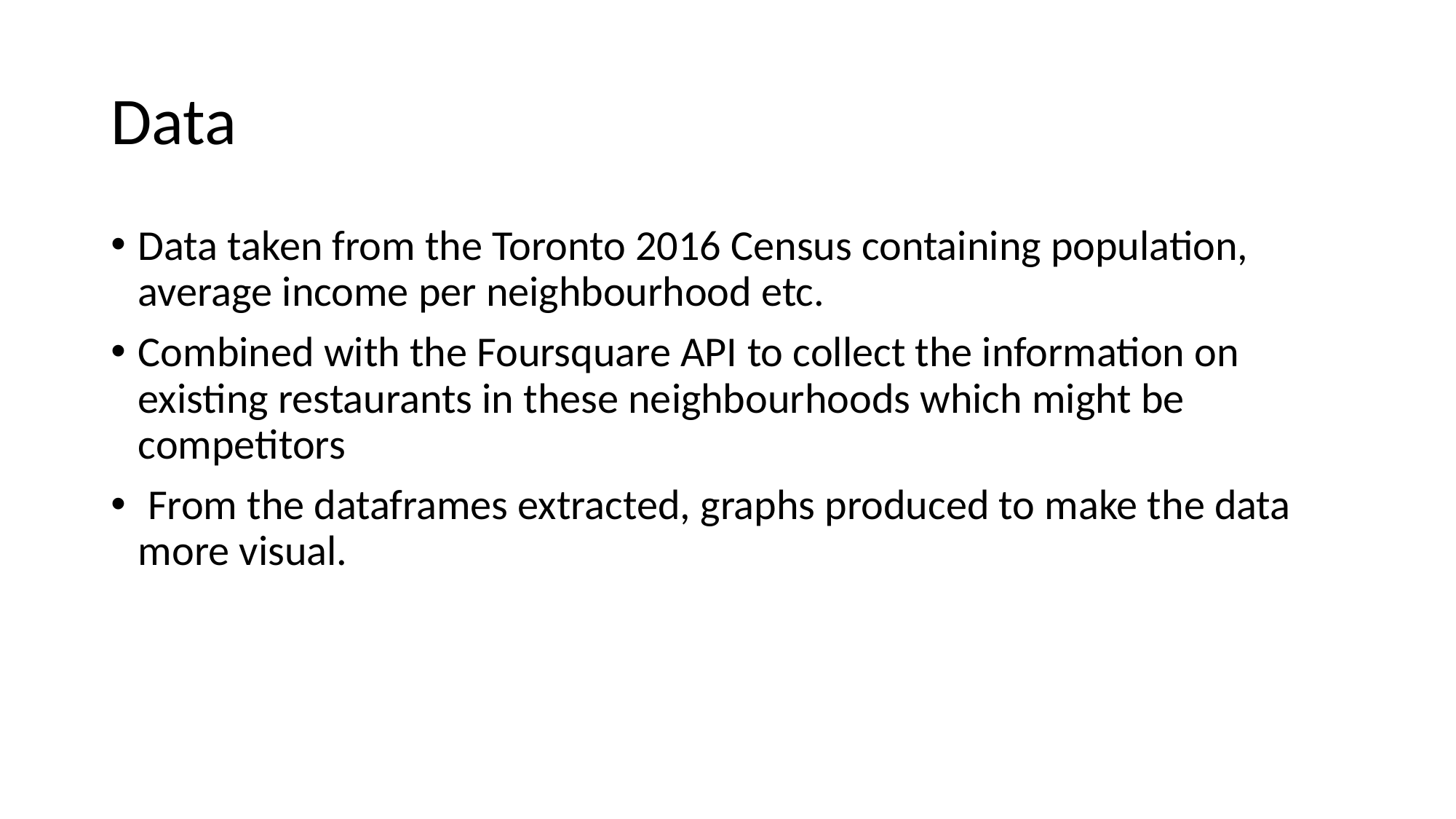

# Data
Data taken from the Toronto 2016 Census containing population, average income per neighbourhood etc.
Combined with the Foursquare API to collect the information on existing restaurants in these neighbourhoods which might be competitors
 From the dataframes extracted, graphs produced to make the data more visual.